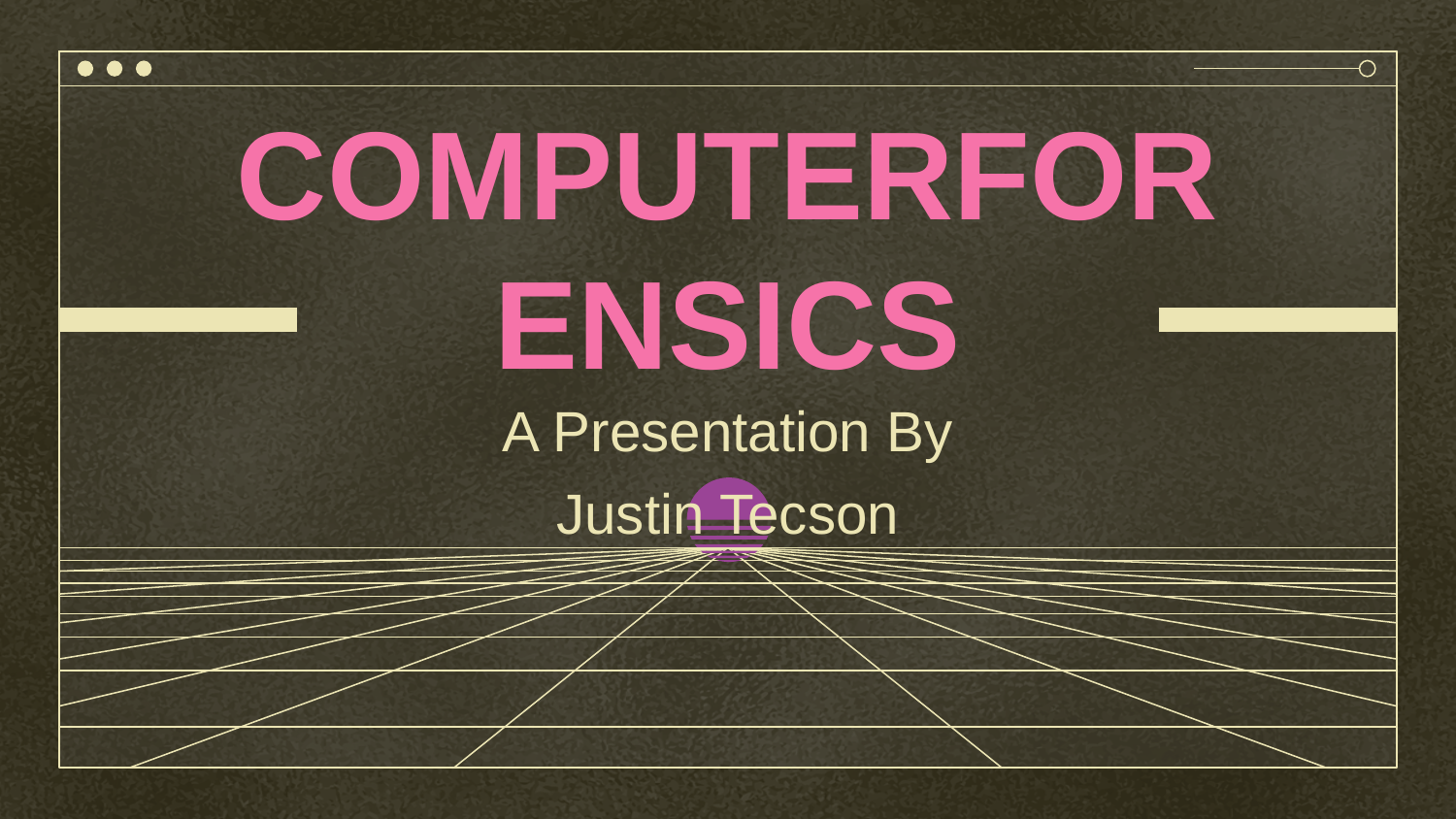

# COMPUTERFORENSICS A Presentation By
Justin Tecson